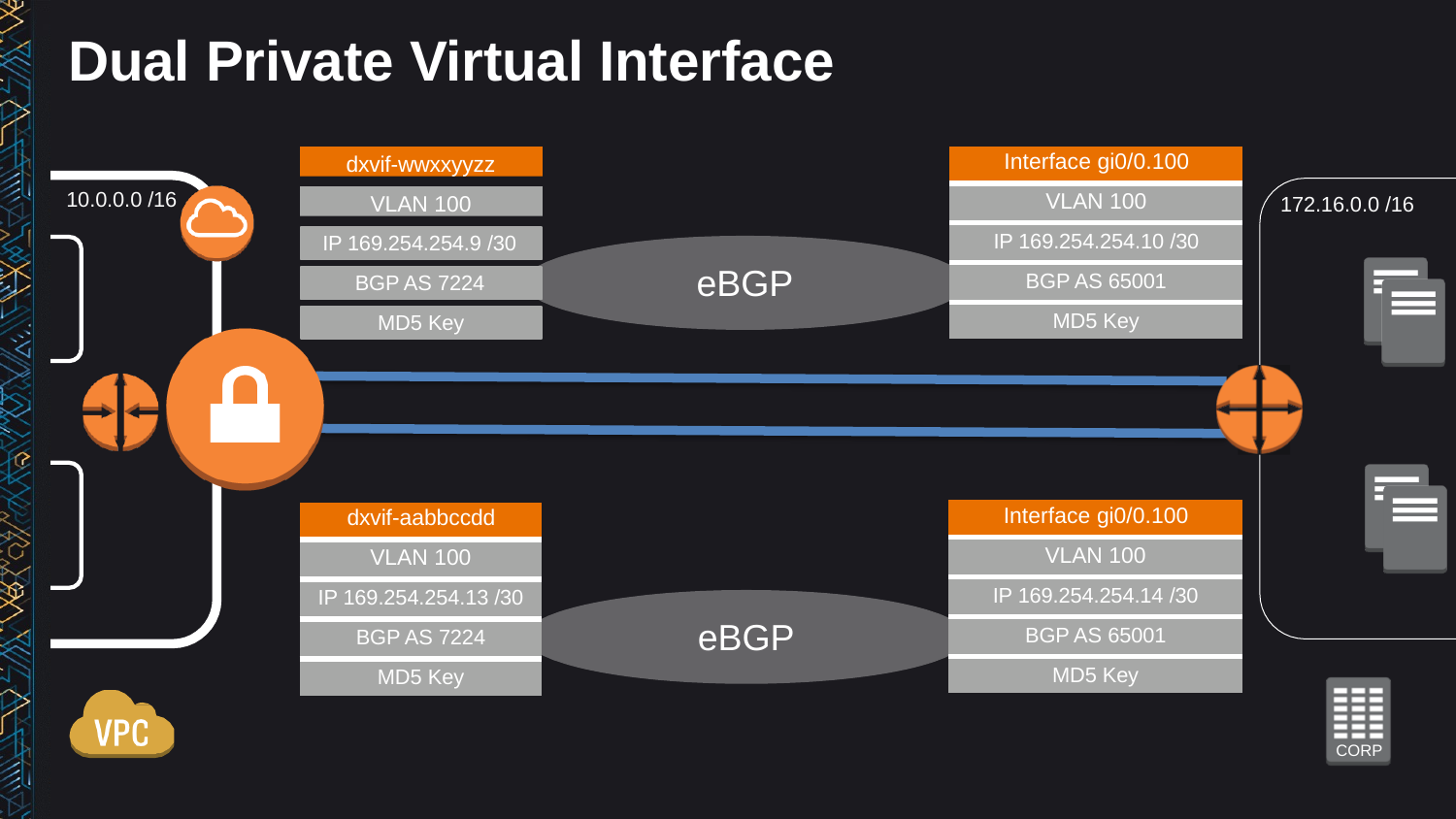

# Dual Private Virtual Interface
| Interface gi0/0.100 |
| --- |
| VLAN 100 |
| IP 169.254.254.10 /30 |
| BGP AS 65001 |
| MD5 Key |
dxvif-wwxxyyzz
10.0.0.0 /16
VLAN 100
172.16.0.0 /16

IP 169.254.254.9 /30

eBGP

BGP AS 7224

MD5 Key
| Interface gi0/0.100 |
| --- |
| VLAN 100 |
| IP 169.254.254.14 /30 |
| BGP AS 65001 |
| MD5 Key |
| dxvif-aabbccdd |
| --- |
| VLAN 100 |
| IP 169.254.254.13 /30 |
| BGP AS 7224 |
| MD5 Key |

eBGP

CORP